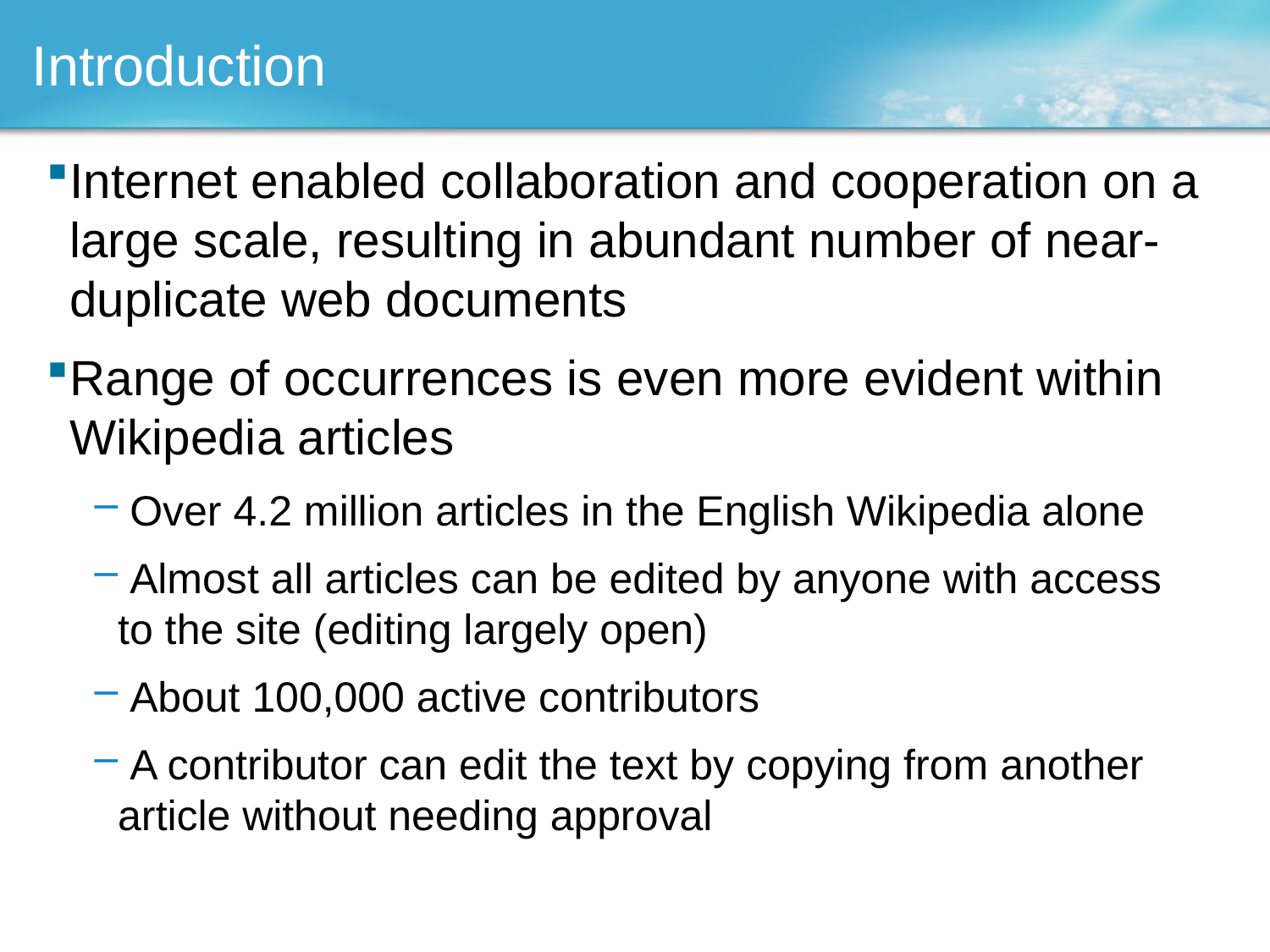

# Introduction
Internet enabled collaboration and cooperation on a large scale, resulting in abundant number of near-duplicate web documents
Range of occurrences is even more evident within Wikipedia articles
 Over 4.2 million articles in the English Wikipedia alone
 Almost all articles can be edited by anyone with access to the site (editing largely open)
 About 100,000 active contributors
 A contributor can edit the text by copying from another article without needing approval